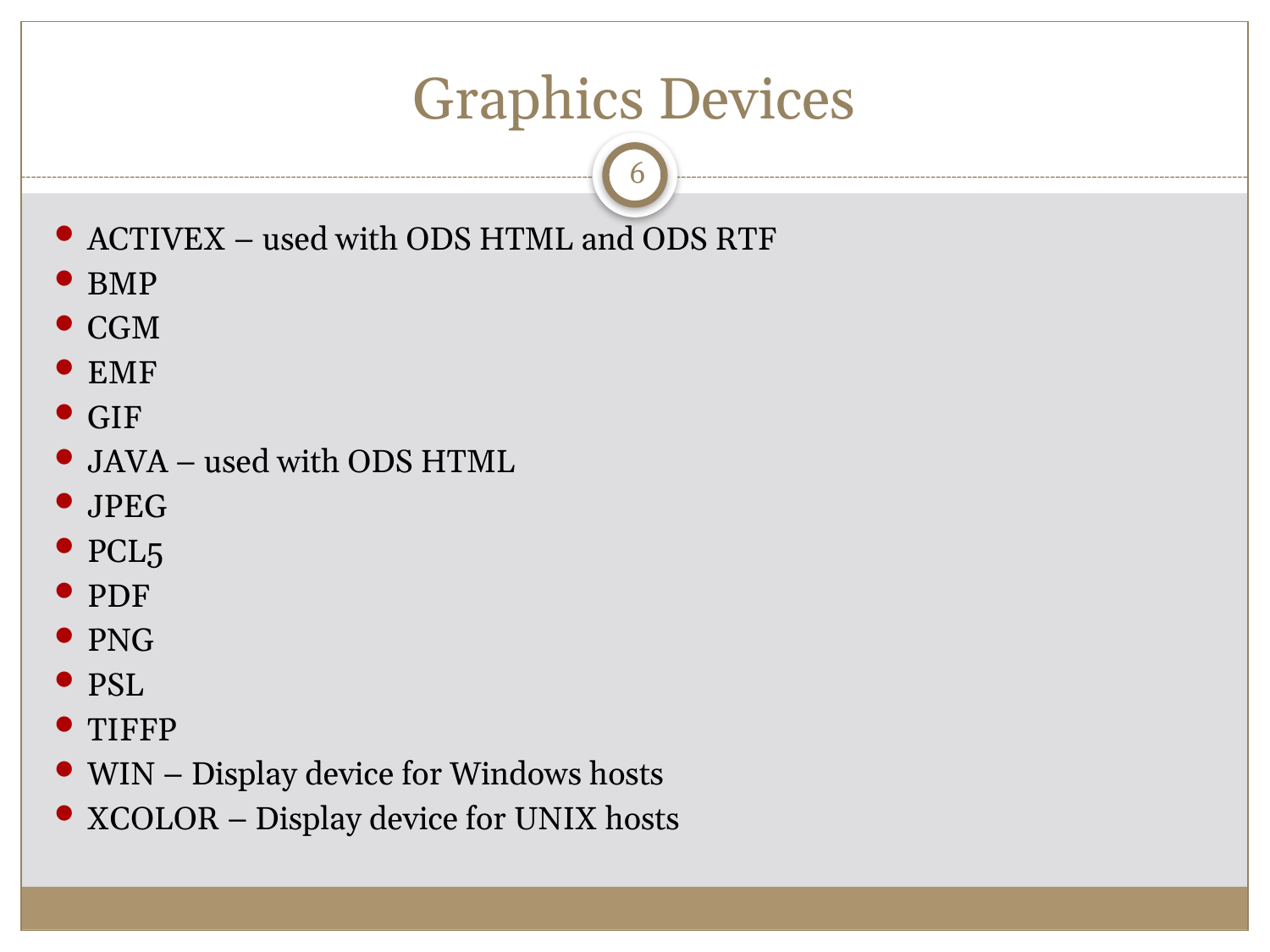

# Graphics Devices
6
ACTIVEX – used with ODS HTML and ODS RTF
BMP
CGM
EMF
GIF
JAVA – used with ODS HTML
JPEG
PCL5
PDF
PNG
PSL
TIFFP
WIN – Display device for Windows hosts
XCOLOR – Display device for UNIX hosts